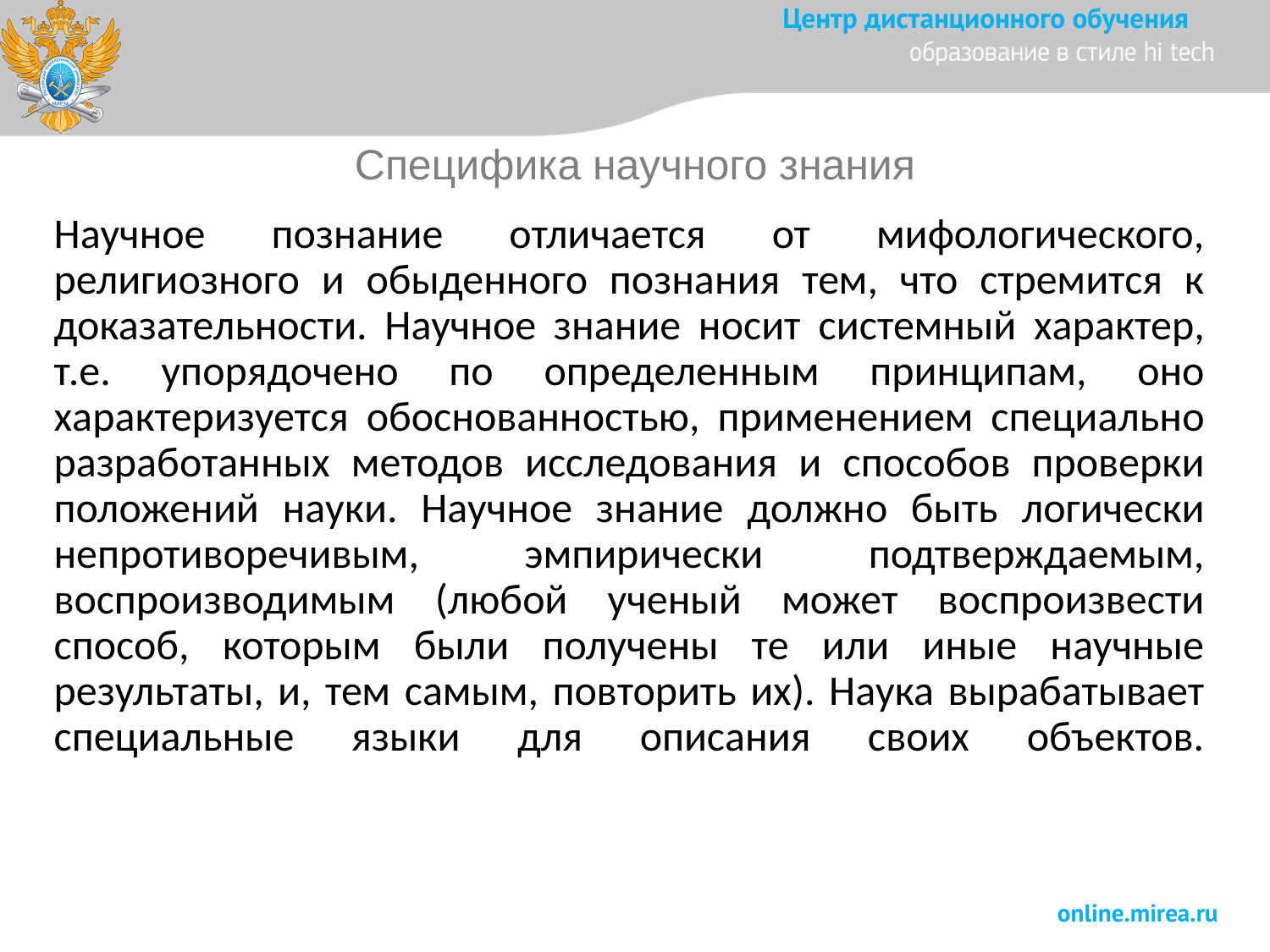

Специфика научного знания
# Научное познание отличается от мифологического, религиозного и обыденного познания тем, что стремится к доказательности. Научное знание носит системный характер, т.е. упорядочено по определенным принципам, оно характеризуется обоснованностью, применением специально разработанных методов исследования и способов проверки положений науки. Научное знание должно быть логически непротиворечивым, эмпирически подтверждаемым, воспроизводимым (любой ученый может воспроизвести способ, которым были получены те или иные научные результаты, и, тем самым, повторить их). Наука вырабатывает специальные языки для описания своих объектов.